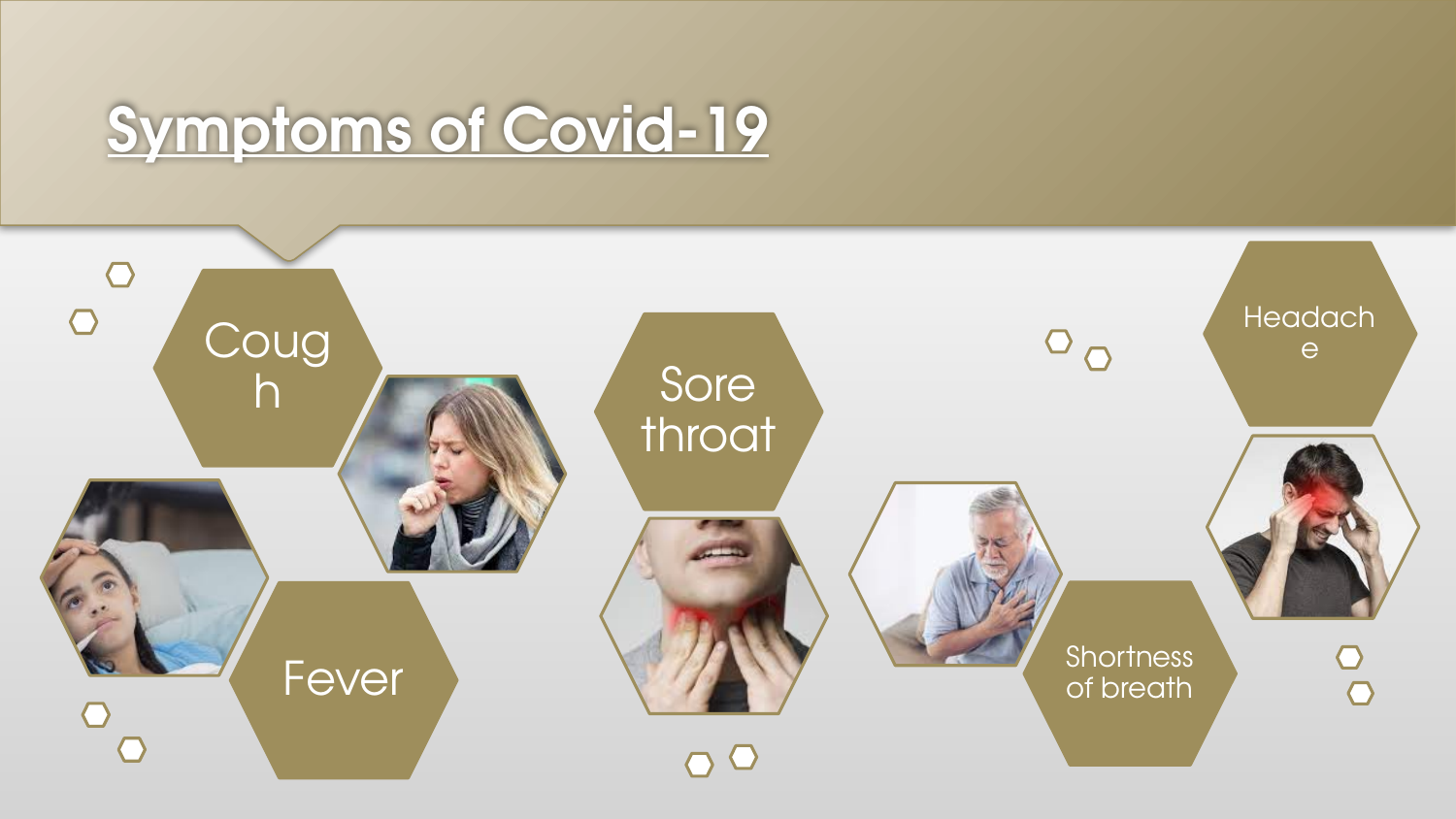

# Symptoms of Covid-19

Headache

Shortness of breath

Cough

Sore throat

Fever